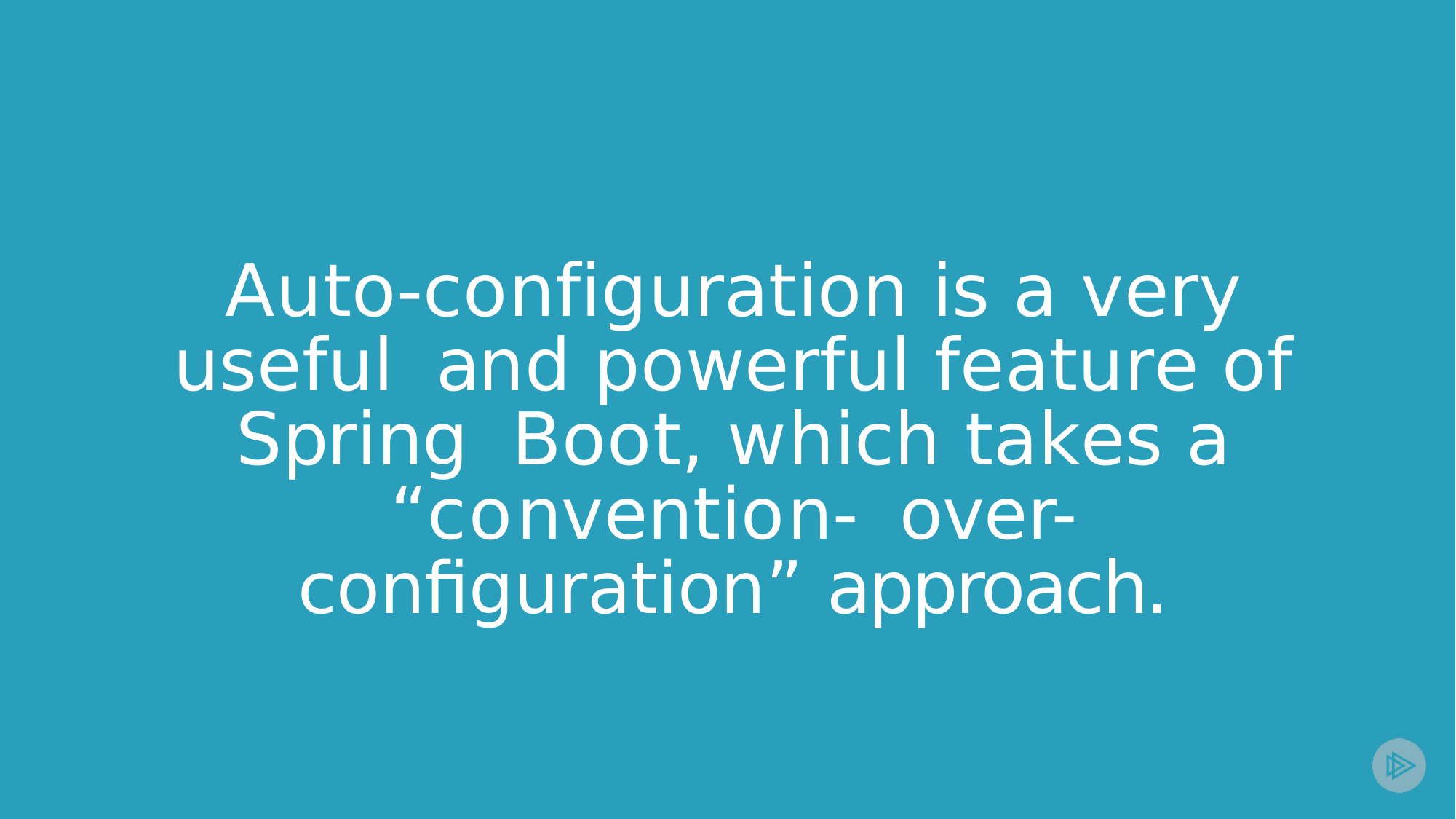

Auto-configuration is a very useful  and powerful feature of Spring  Boot, which takes a “convention-  over-configuration” approach.
9